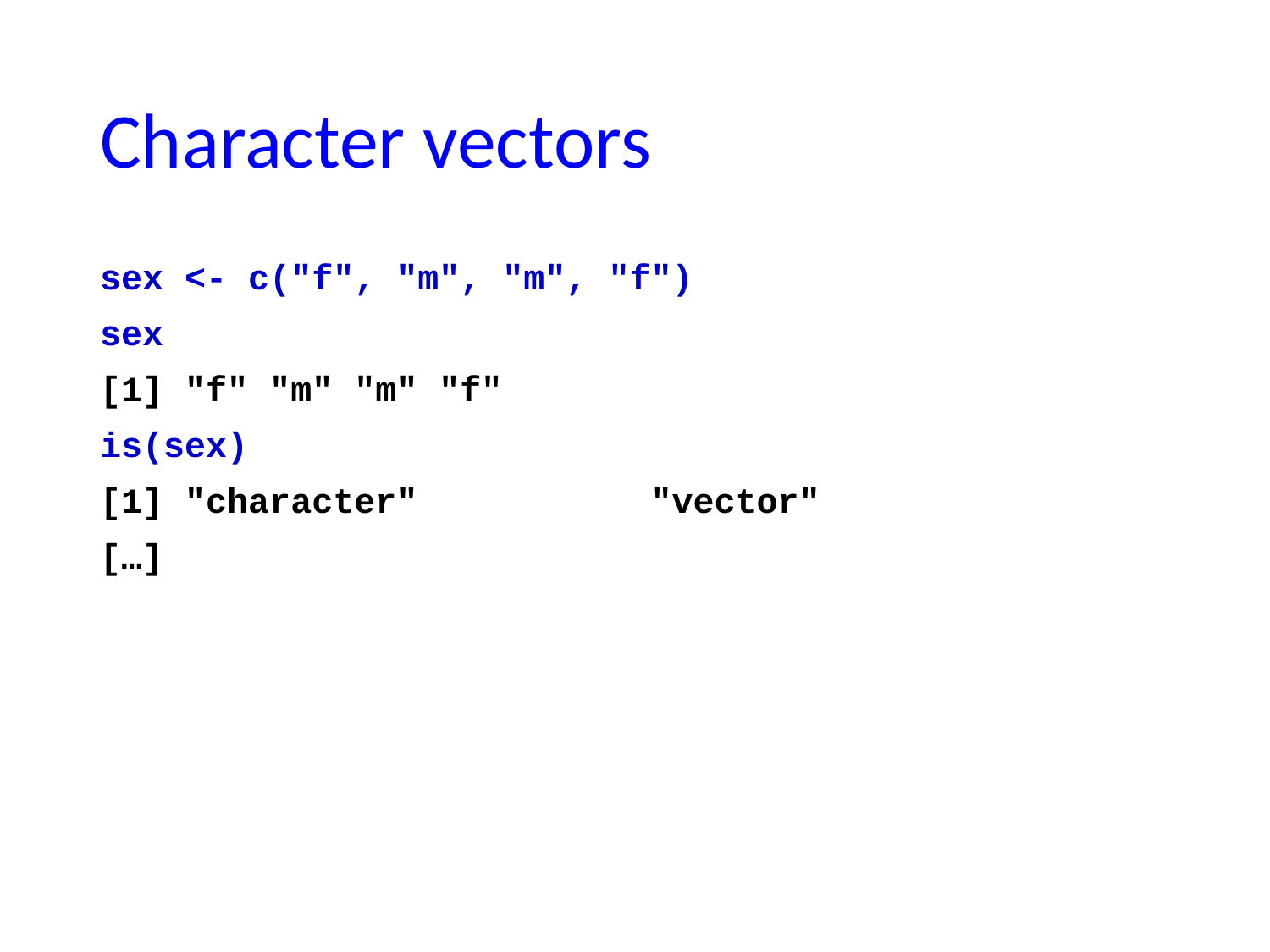

# Character vectors
sex <- c("f", "m", "m", "f")
sex
[1] "f" "m" "m" "f"
is(sex)
[1] "character"           "vector"
[…]